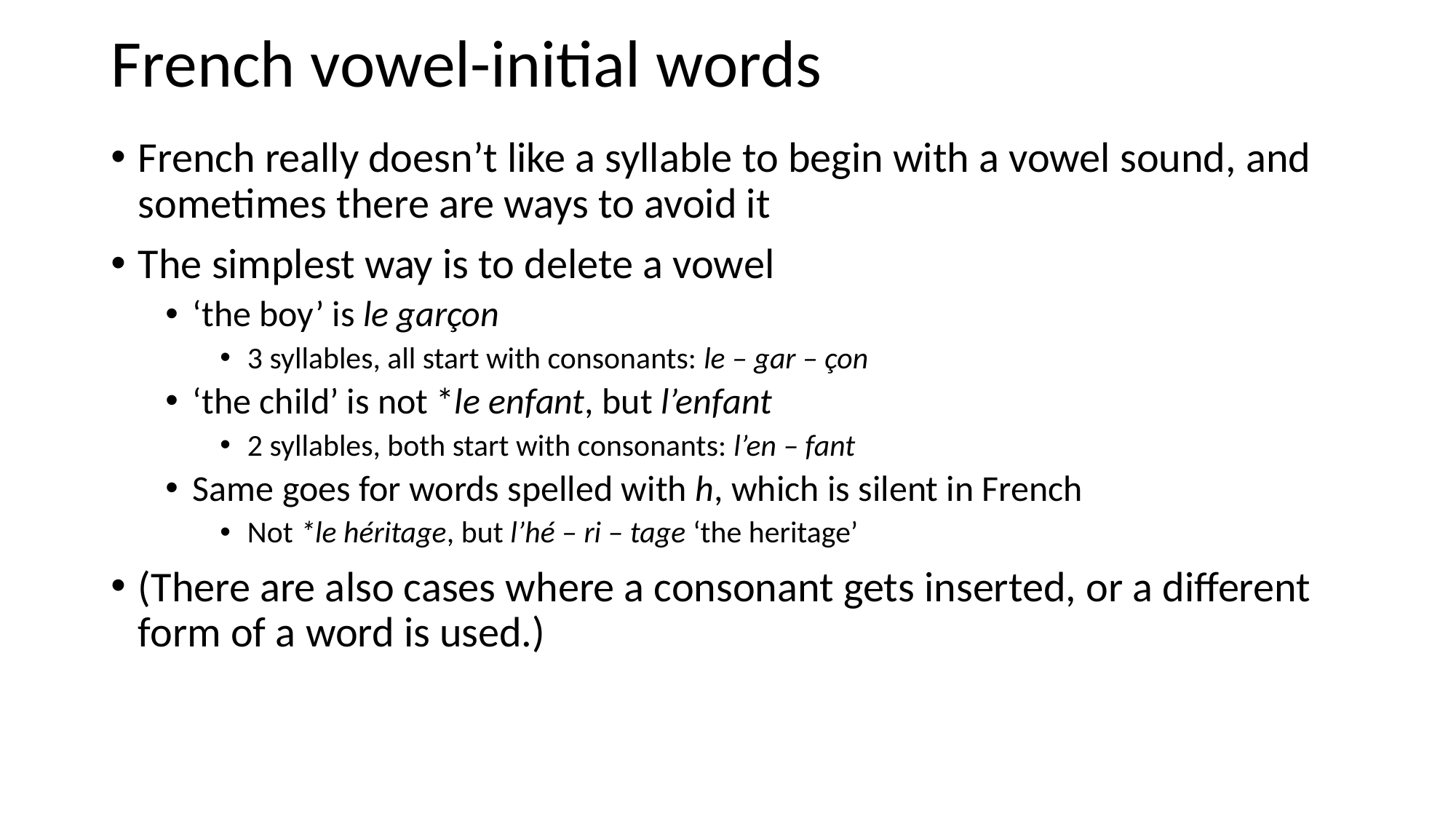

# French vowel-initial words
French really doesn’t like a syllable to begin with a vowel sound, and sometimes there are ways to avoid it
The simplest way is to delete a vowel
‘the boy’ is le garçon
3 syllables, all start with consonants: le – gar – çon
‘the child’ is not *le enfant, but l’enfant
2 syllables, both start with consonants: l’en – fant
Same goes for words spelled with h, which is silent in French
Not *le héritage, but l’hé – ri – tage ‘the heritage’
(There are also cases where a consonant gets inserted, or a different form of a word is used.)